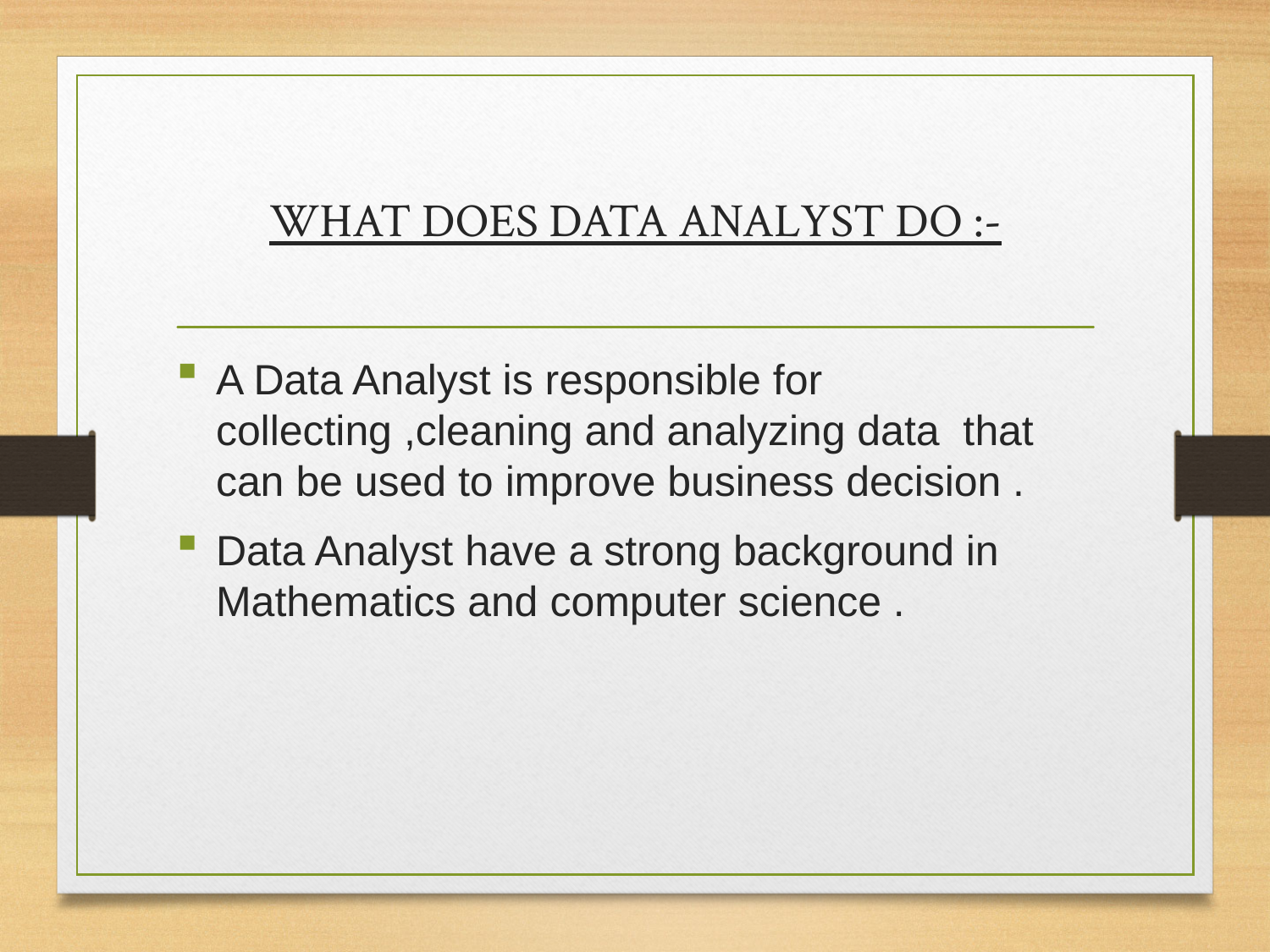

# WHAT DOES DATA ANALYST DO :-
A Data Analyst is responsible for collecting ,cleaning and analyzing data  that can be used to improve business decision .
Data Analyst have a strong background in Mathematics and computer science .